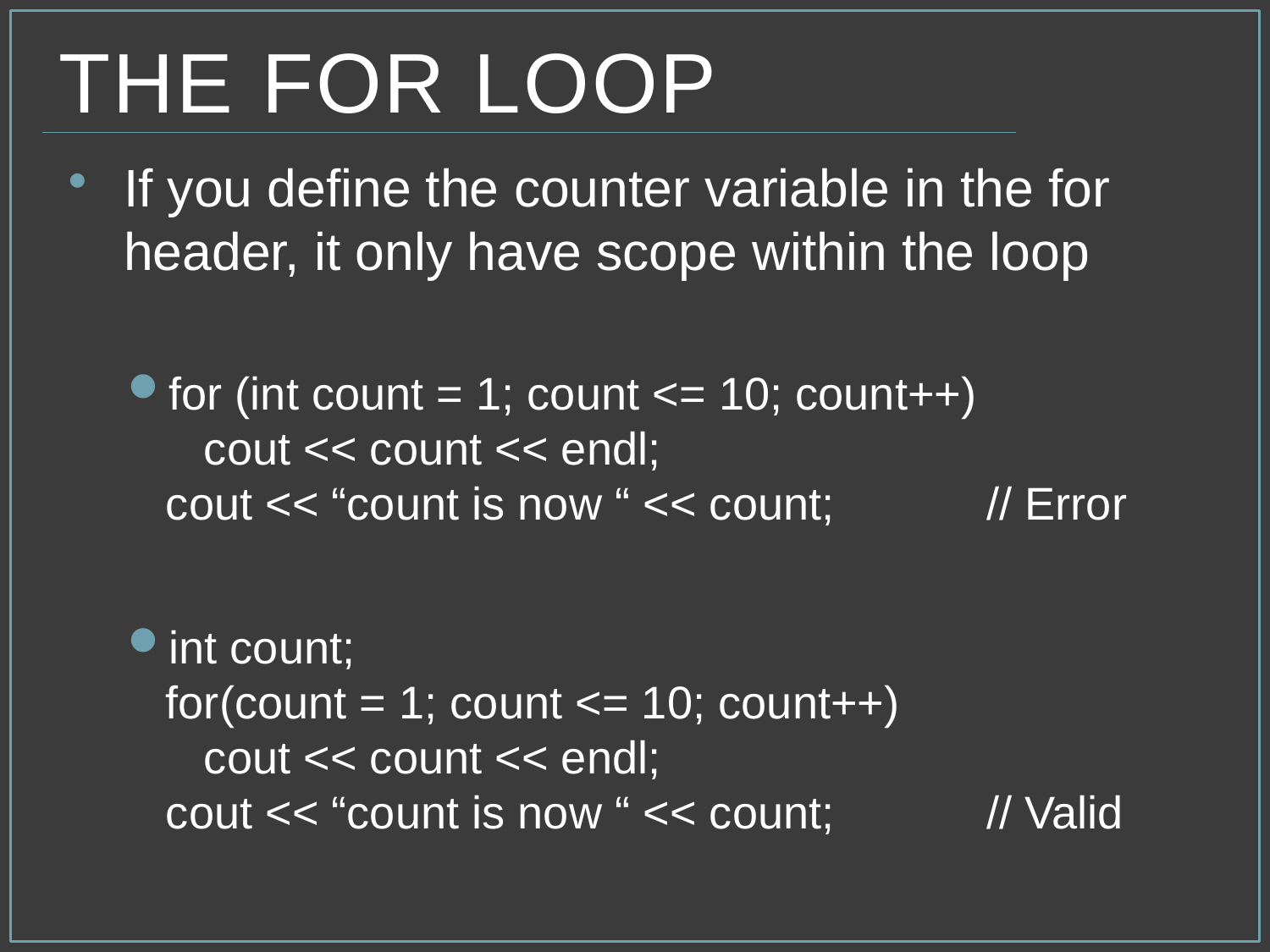

# The for Loop
If you define the counter variable in the for header, it only have scope within the loop

for (int count = 1; count <= 10; count++)
   cout << count << endl;
cout << “count is now “ << count;            // Error

int count;
for(count = 1; count <= 10; count++)
   cout << count << endl;
cout << “count is now “ << count;            // Valid